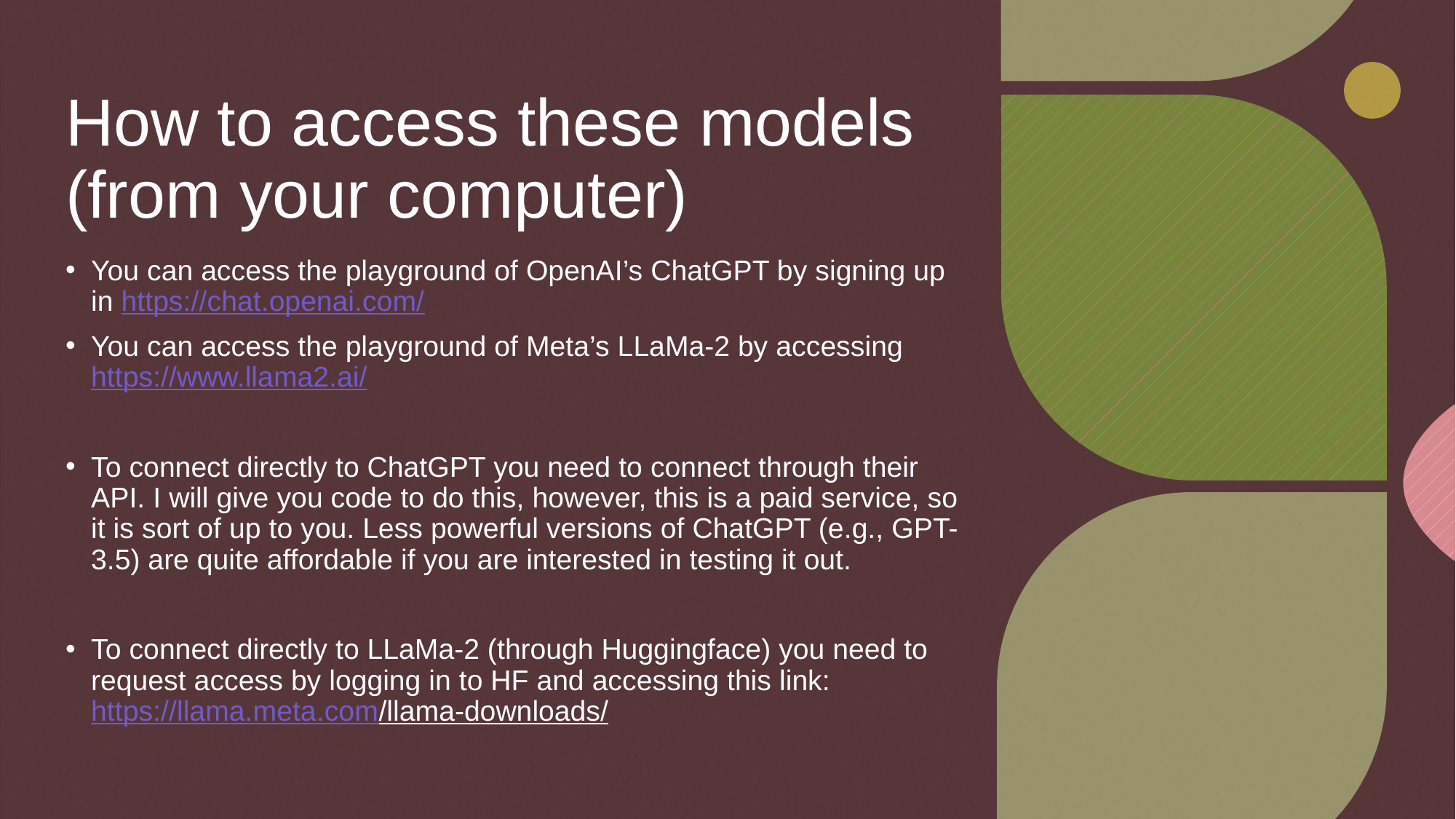

# How to access these models (from your computer)
You can access the playground of OpenAI’s ChatGPT by signing up in https://chat.openai.com/
You can access the playground of Meta’s LLaMa-2 by accessing https://www.llama2.ai/

To connect directly to ChatGPT you need to connect through their API. I will give you code to do this, however, this is a paid service, so it is sort of up to you. Less powerful versions of ChatGPT (e.g., GPT-3.5) are quite affordable if you are interested in testing it out.

To connect directly to LLaMa-2 (through Huggingface) you need to request access by logging in to HF and accessing this link: https://llama.meta.com/llama-downloads/